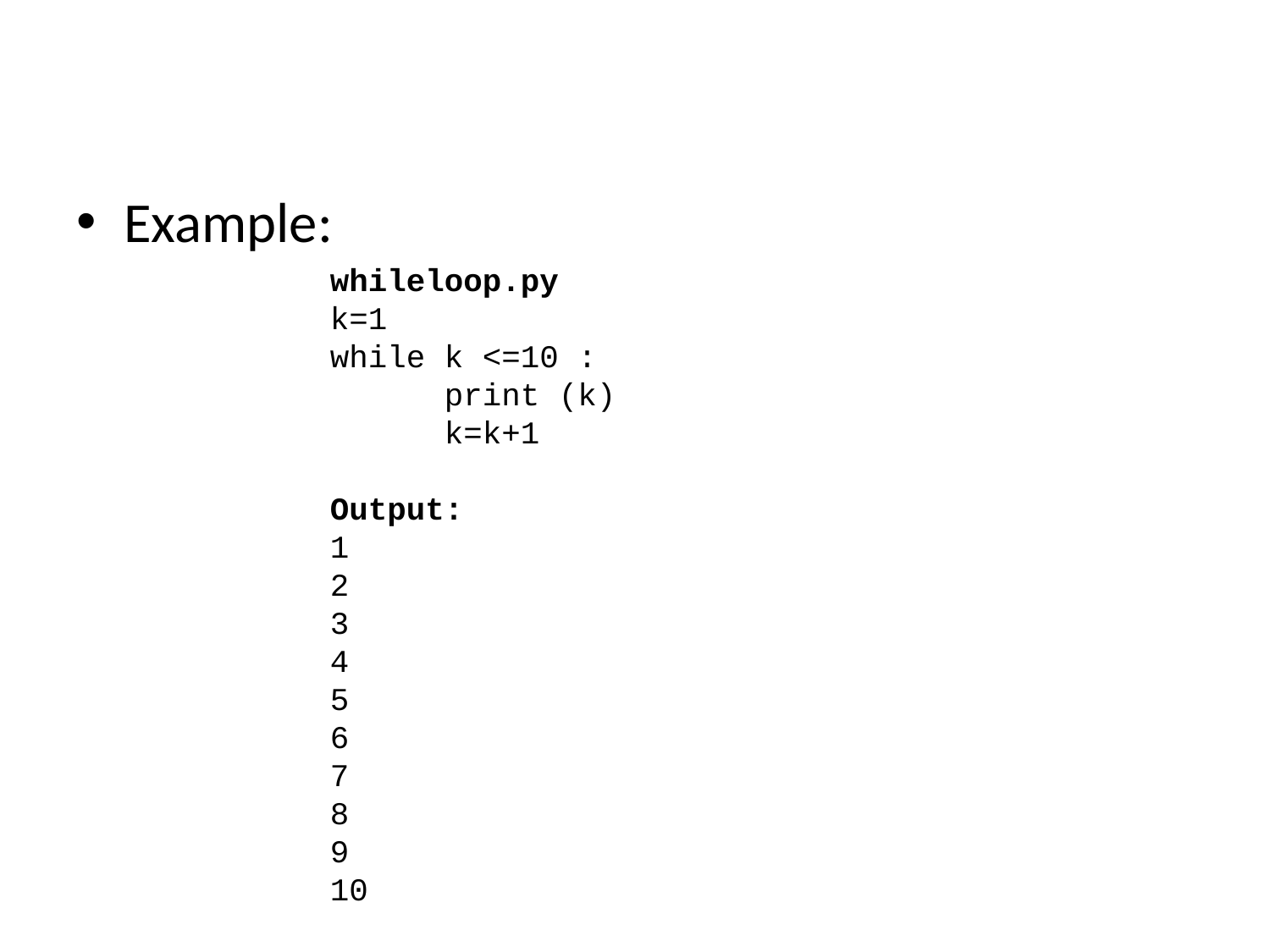

Example:
whileloop.py
k=1
while k <=10 :
      print (k)
      k=k+1

Output:
1
2
3
4
5
6
7
8
9
10